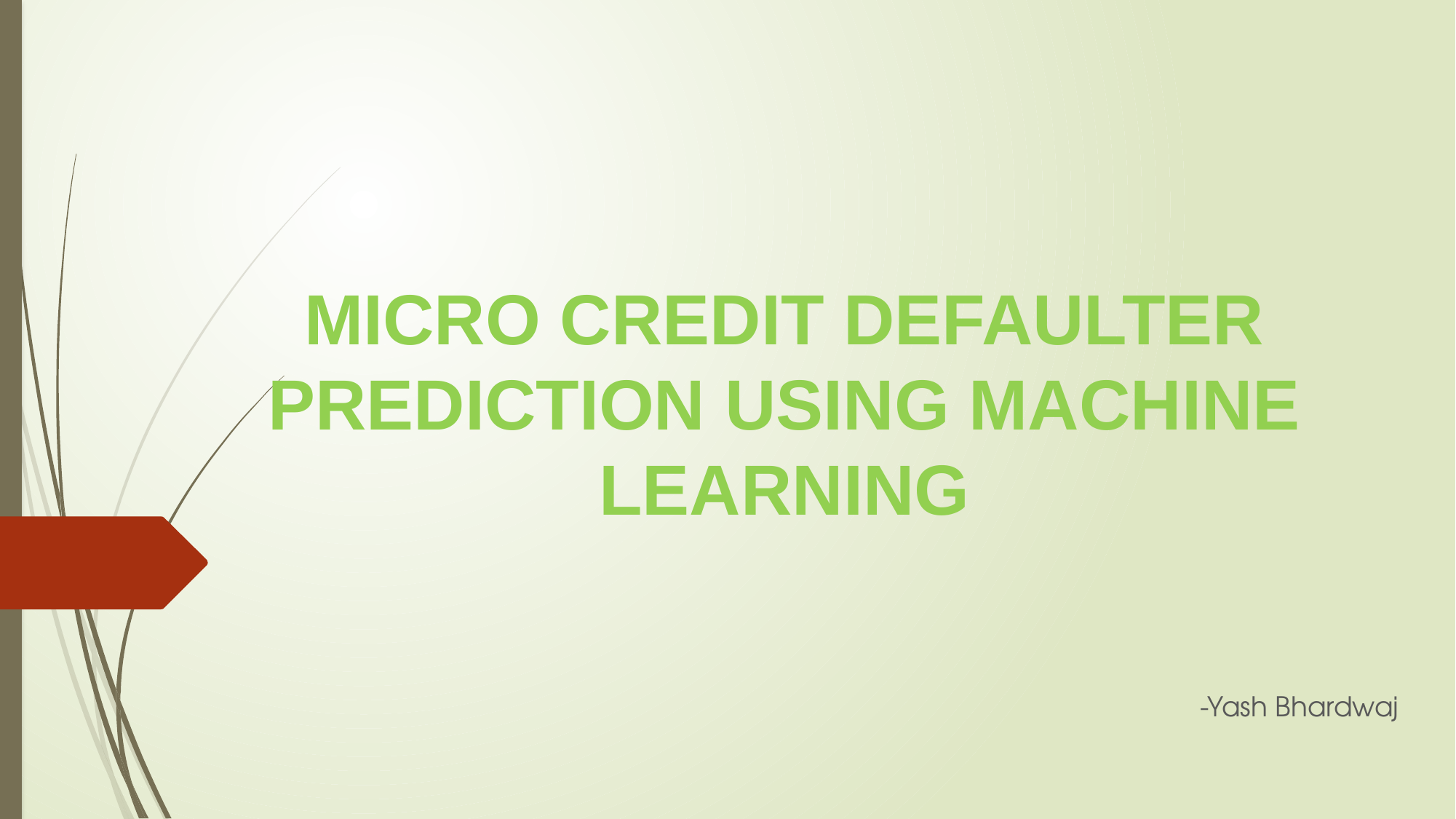

# MICRO CREDIT DEFAULTER PREDICTION USING MACHINE LEARNING
-Yash Bhardwaj